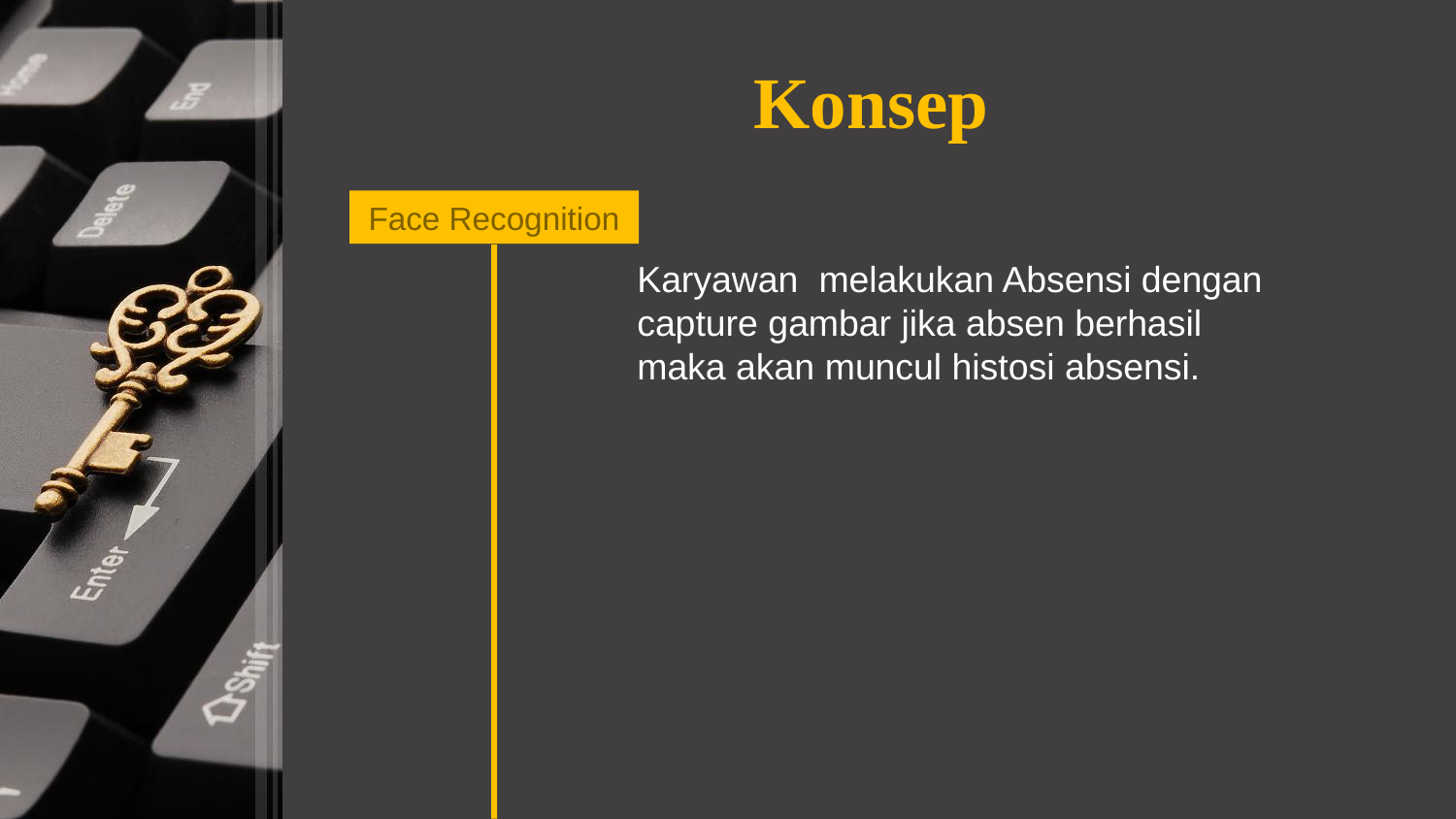

Konsep
Face Recognition

Karyawan  melakukan Absensi dengan
capture gambar jika absen berhasil maka akan muncul histosi absensi.